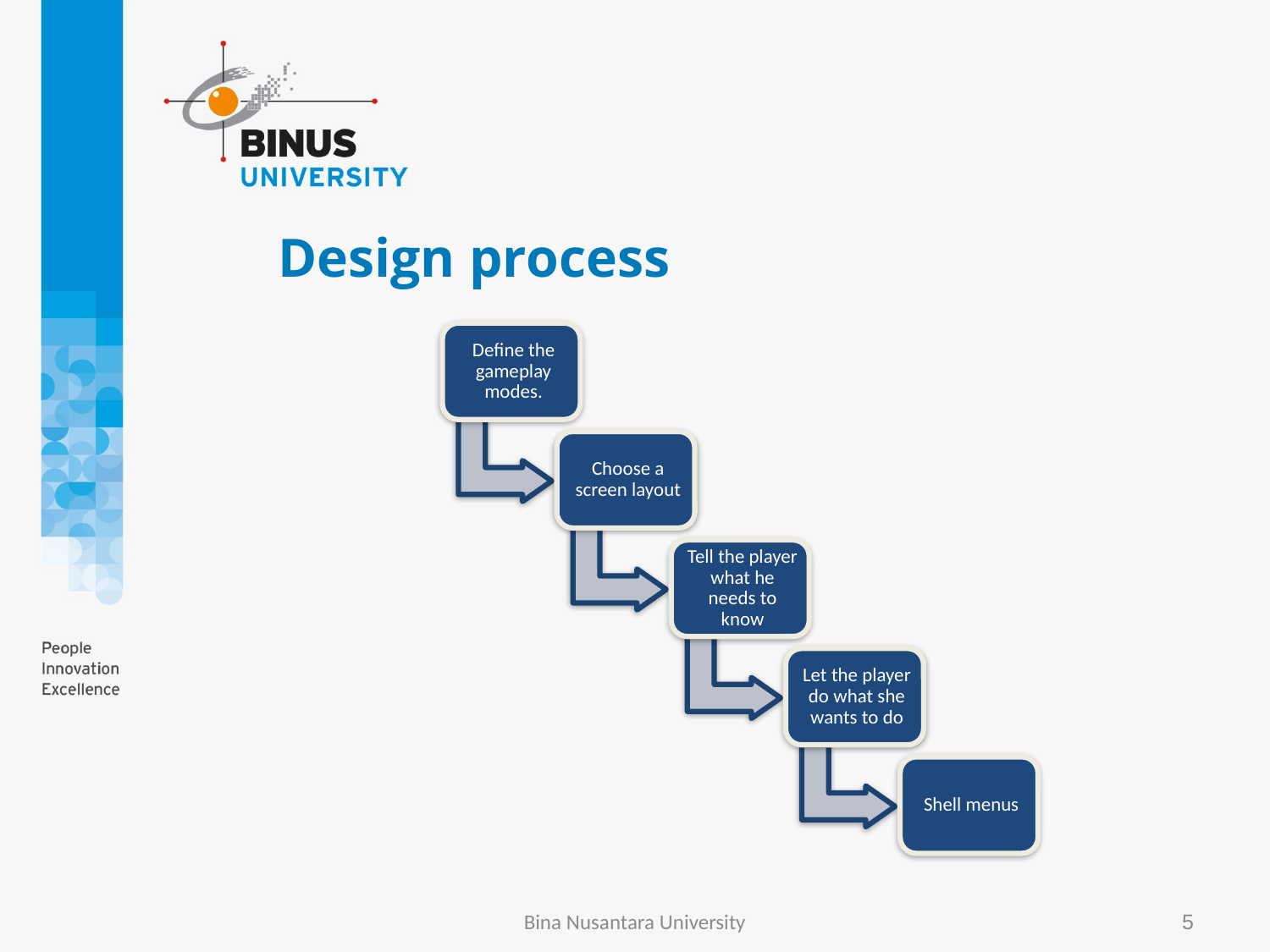

# Design process
Define the gameplay modes.
Choose a screen layout
Tell the player what he needs to know
Let the player do what she wants to do
Shell menus
Bina Nusantara University
5